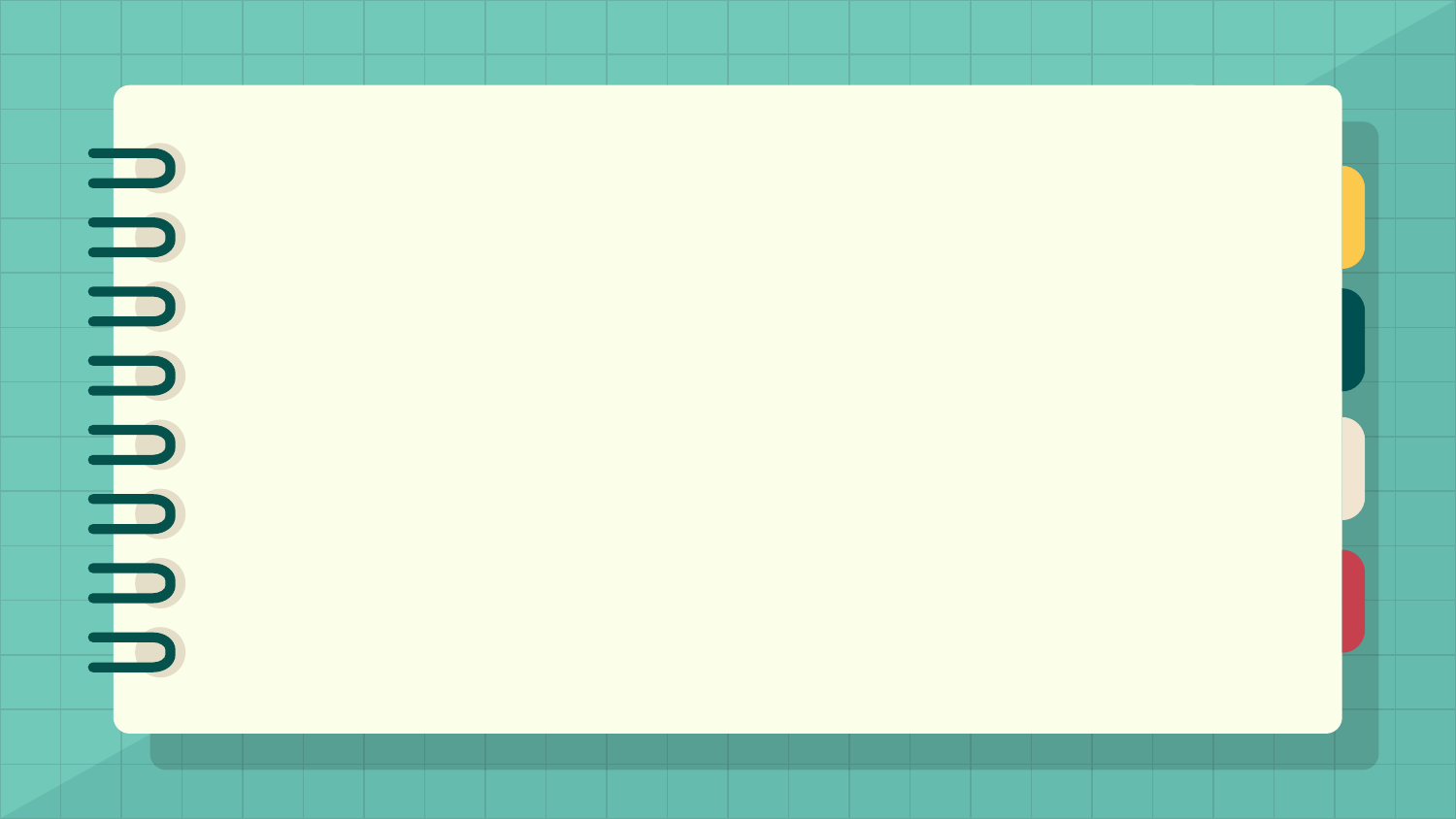

Kết luận

O
M
D
E

Logistic Regression là lựa chọn hàng đầu trong phân tích dữ liệu nhờ vào tính đơn giản và dễ hiểu mặc dù giả định mối quan hệ tuyến tinh còn hạn chế trong một số trường hợp.